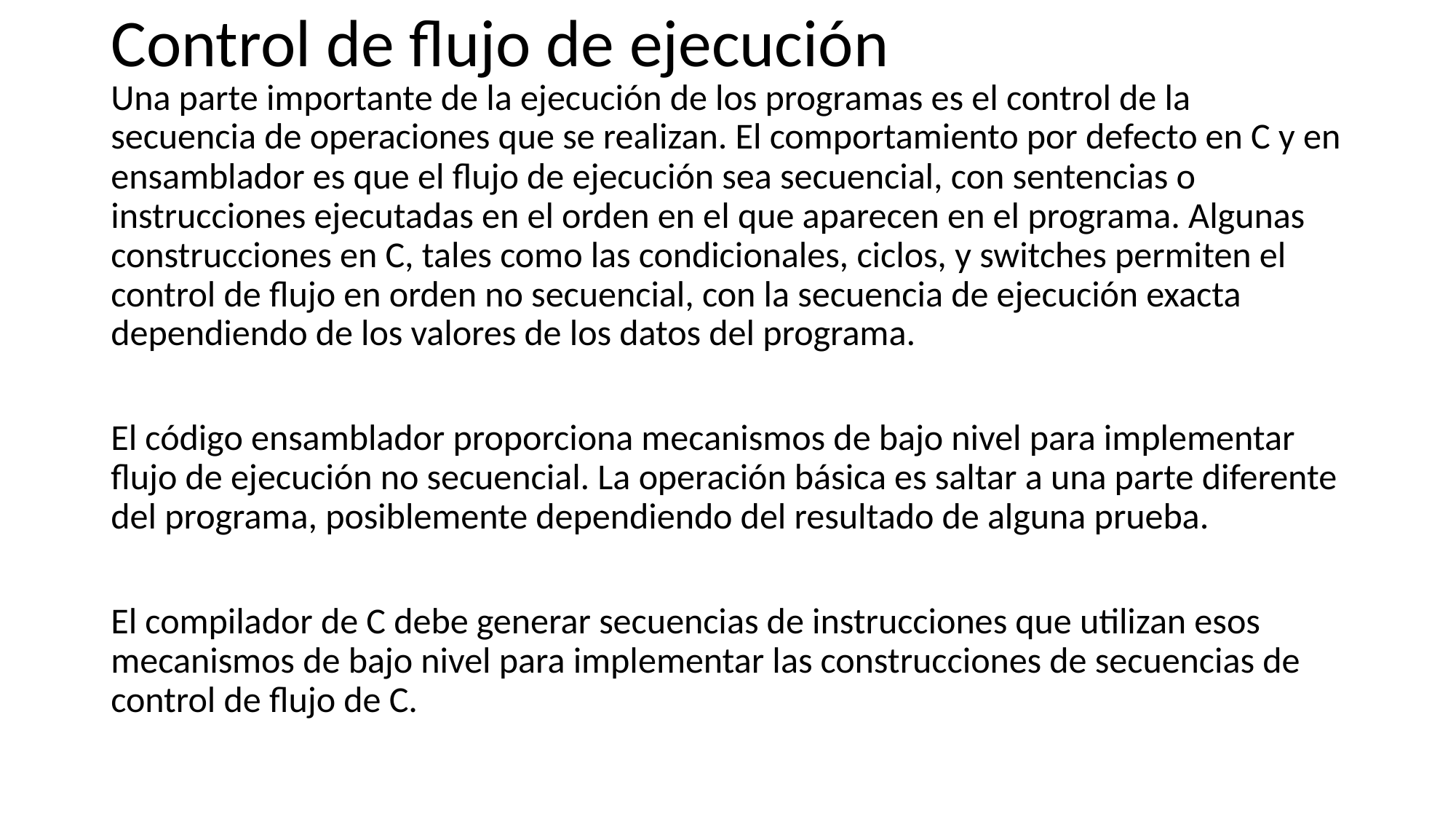

# Control de flujo de ejecución
Una parte importante de la ejecución de los programas es el control de la secuencia de operaciones que se realizan. El comportamiento por defecto en C y en ensamblador es que el flujo de ejecución sea secuencial, con sentencias o instrucciones ejecutadas en el orden en el que aparecen en el programa. Algunas construcciones en C, tales como las condicionales, ciclos, y switches permiten el control de flujo en orden no secuencial, con la secuencia de ejecución exacta dependiendo de los valores de los datos del programa.

El código ensamblador proporciona mecanismos de bajo nivel para implementar flujo de ejecución no secuencial. La operación básica es saltar a una parte diferente del programa, posiblemente dependiendo del resultado de alguna prueba.

El compilador de C debe generar secuencias de instrucciones que utilizan esos mecanismos de bajo nivel para implementar las construcciones de secuencias de control de flujo de C.